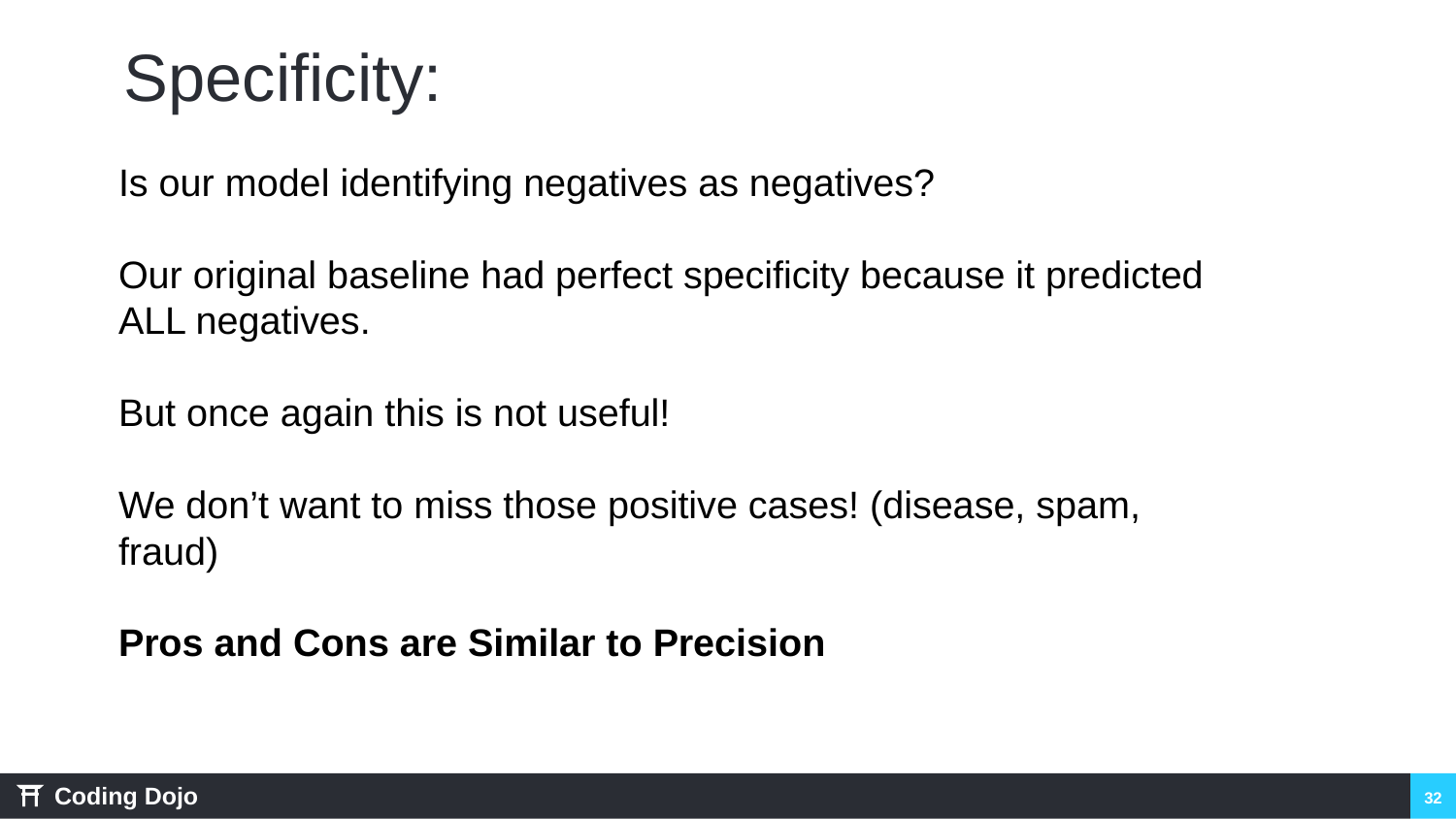

Specificity:

Is our model identifying negatives as negatives?

Our original baseline had perfect specificity because it predicted ALL negatives.

But once again this is not useful!

We don’t want to miss those positive cases! (disease, spam, fraud)

Pros and Cons are Similar to Precision